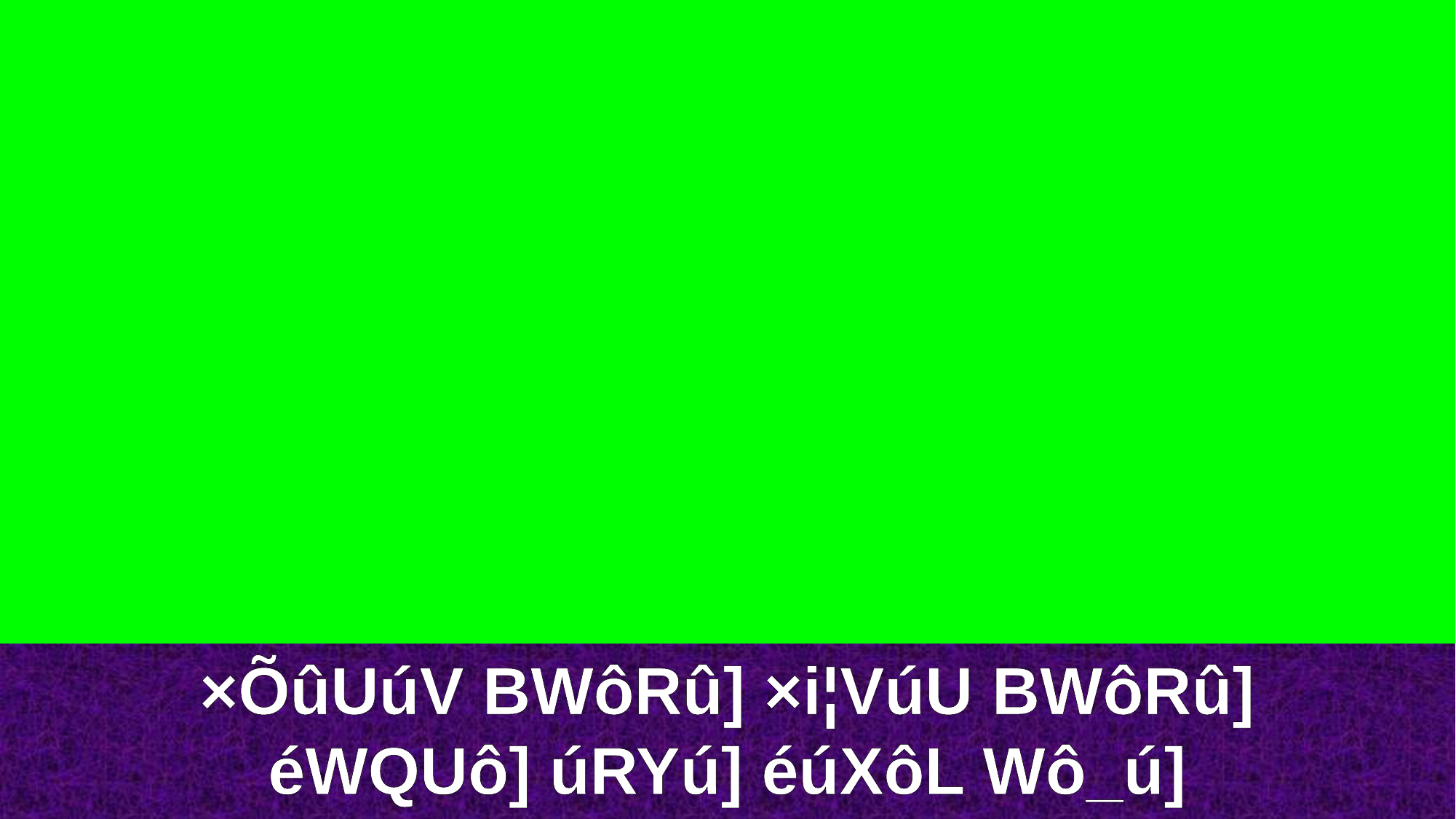

×ÕûUúV BWôRû] ×i¦VúU BWôRû]
éWQUô] úRYú] éúXôL Wô_ú]